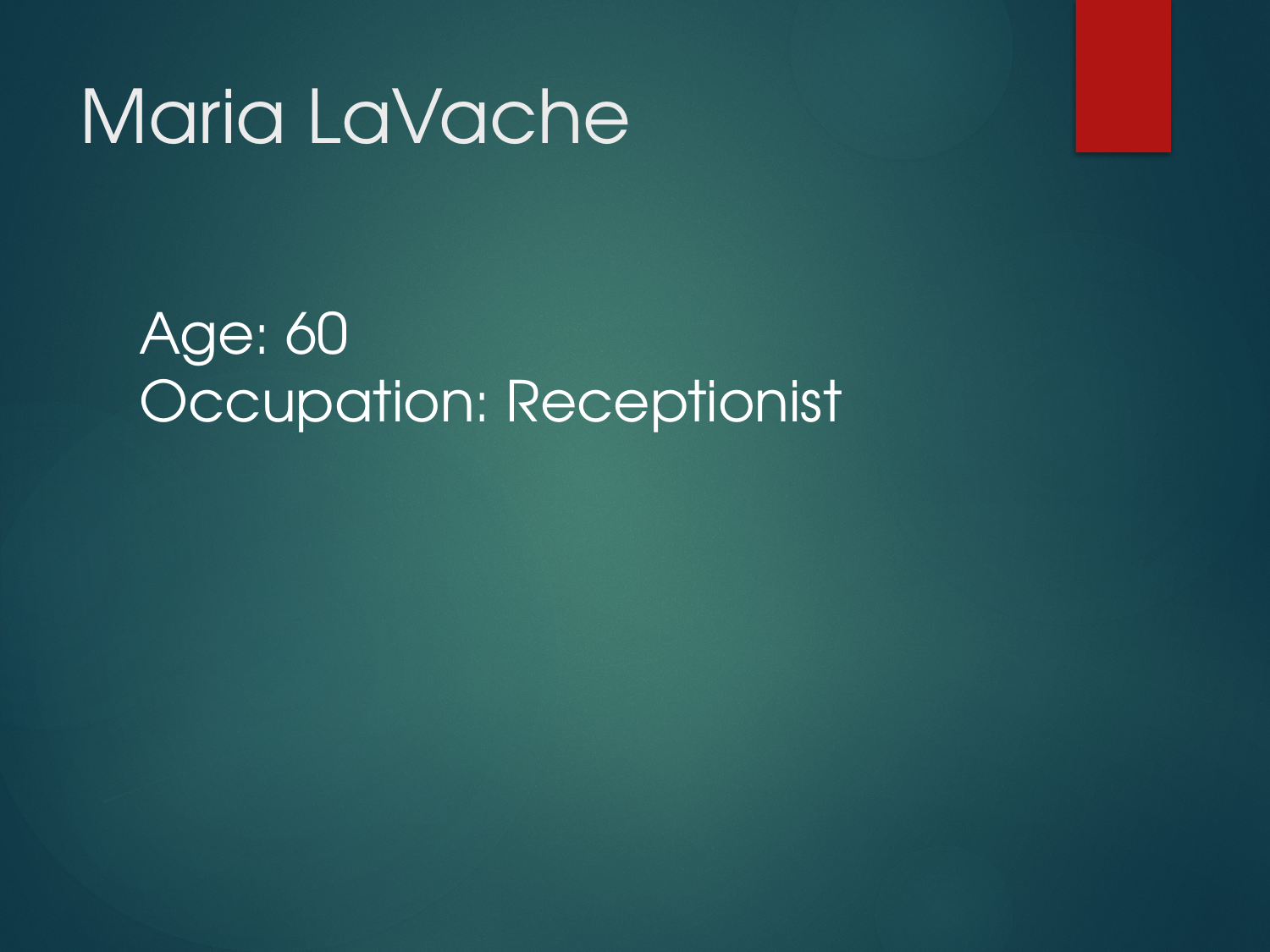

# Maria LaVache

Age: 60
Occupation: Receptionist